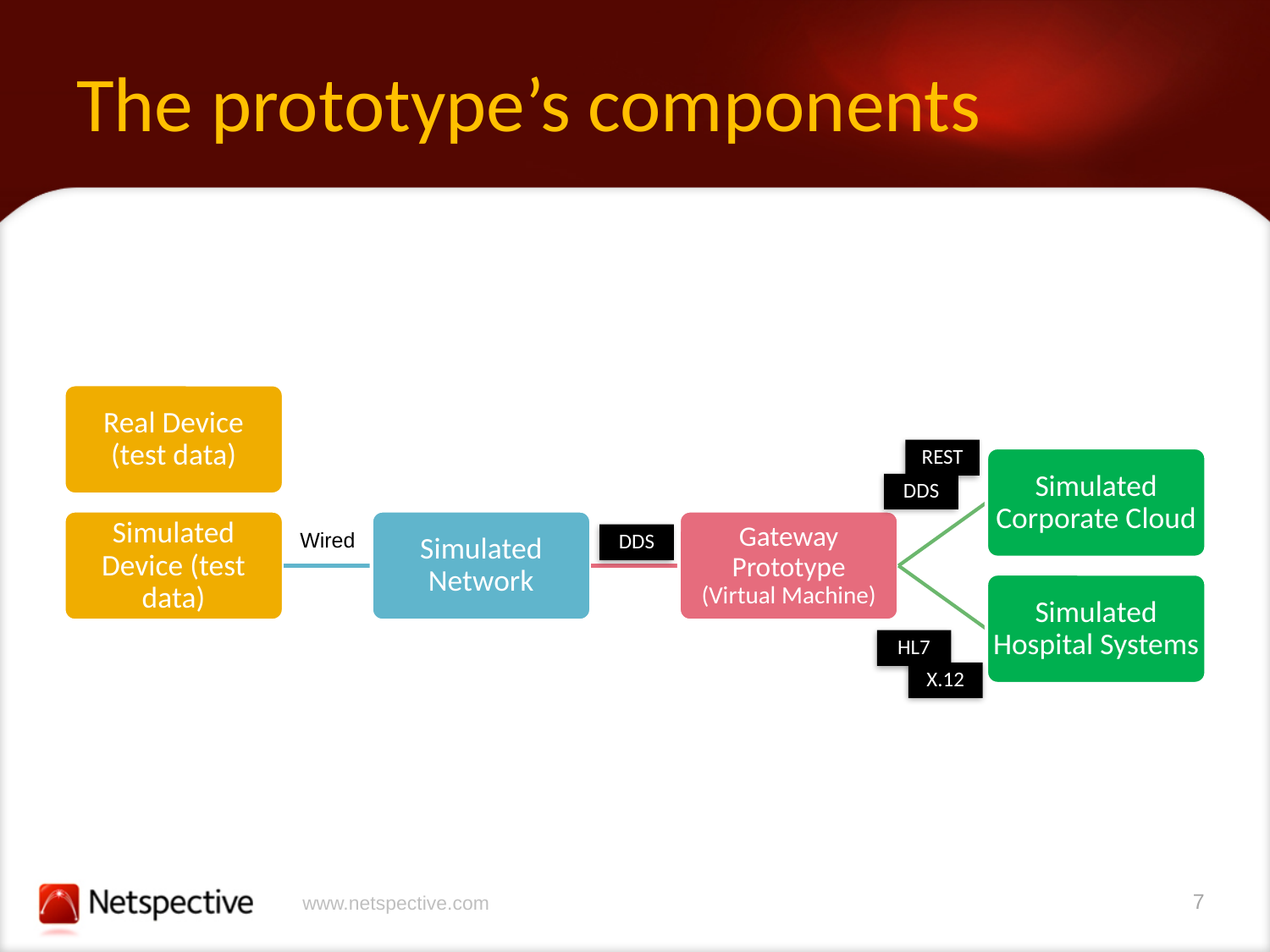

# The prototype’s components
Real Device
(test data)
Simulated Device (test data)

Simulated Network

Gateway Prototype
(Virtual Machine)

Simulated Corporate Cloud

Simulated Hospital Systems

REST

DDS
Wired

DDS

HL7

X.12